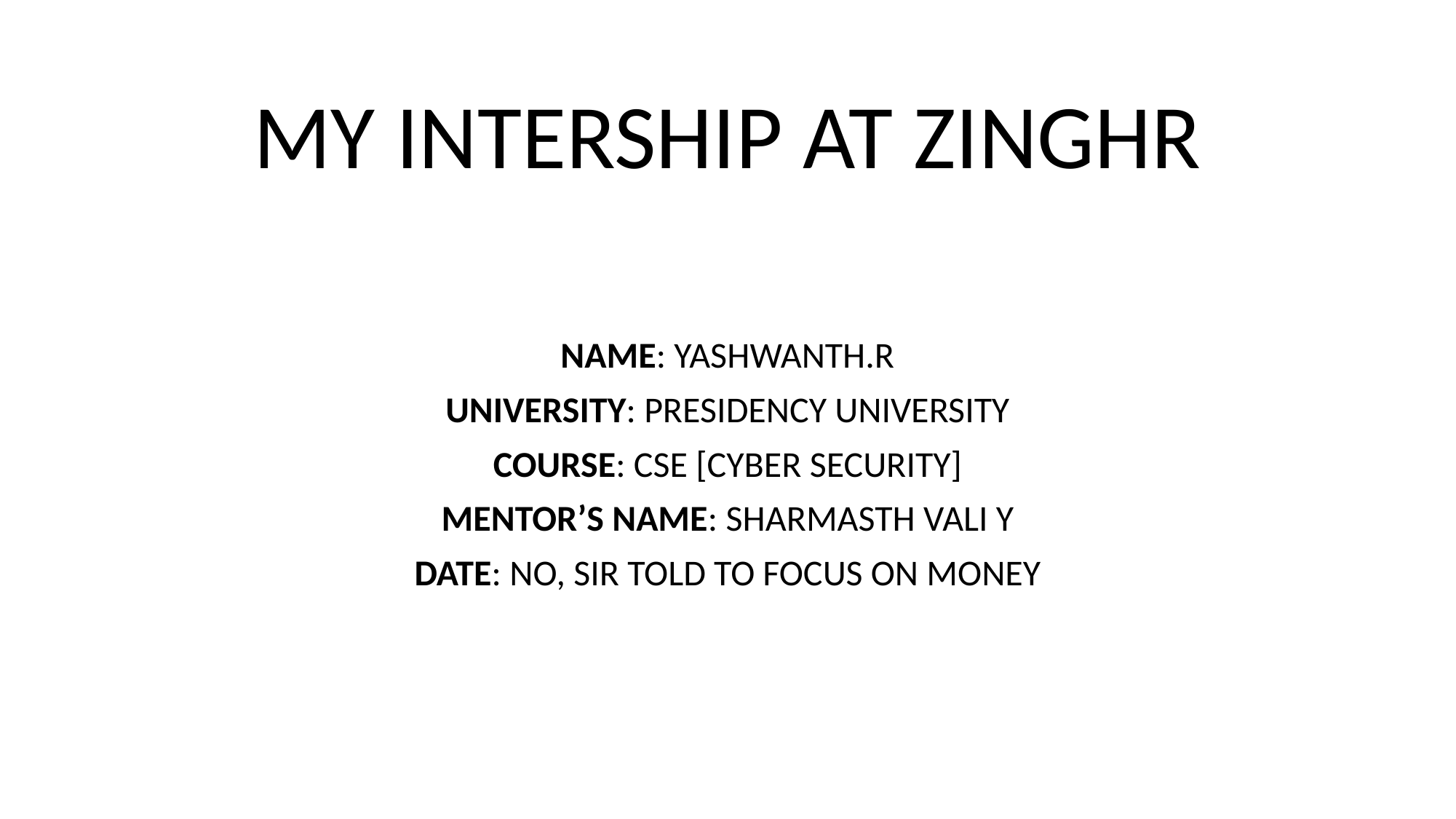

# MY INTERSHIP AT ZINGHR
NAME: YASHWANTH.R
UNIVERSITY: PRESIDENCY UNIVERSITY
COURSE: CSE [CYBER SECURITY]
MENTOR’S NAME: SHARMASTH VALI Y
DATE: NO, SIR TOLD TO FOCUS ON MONEY